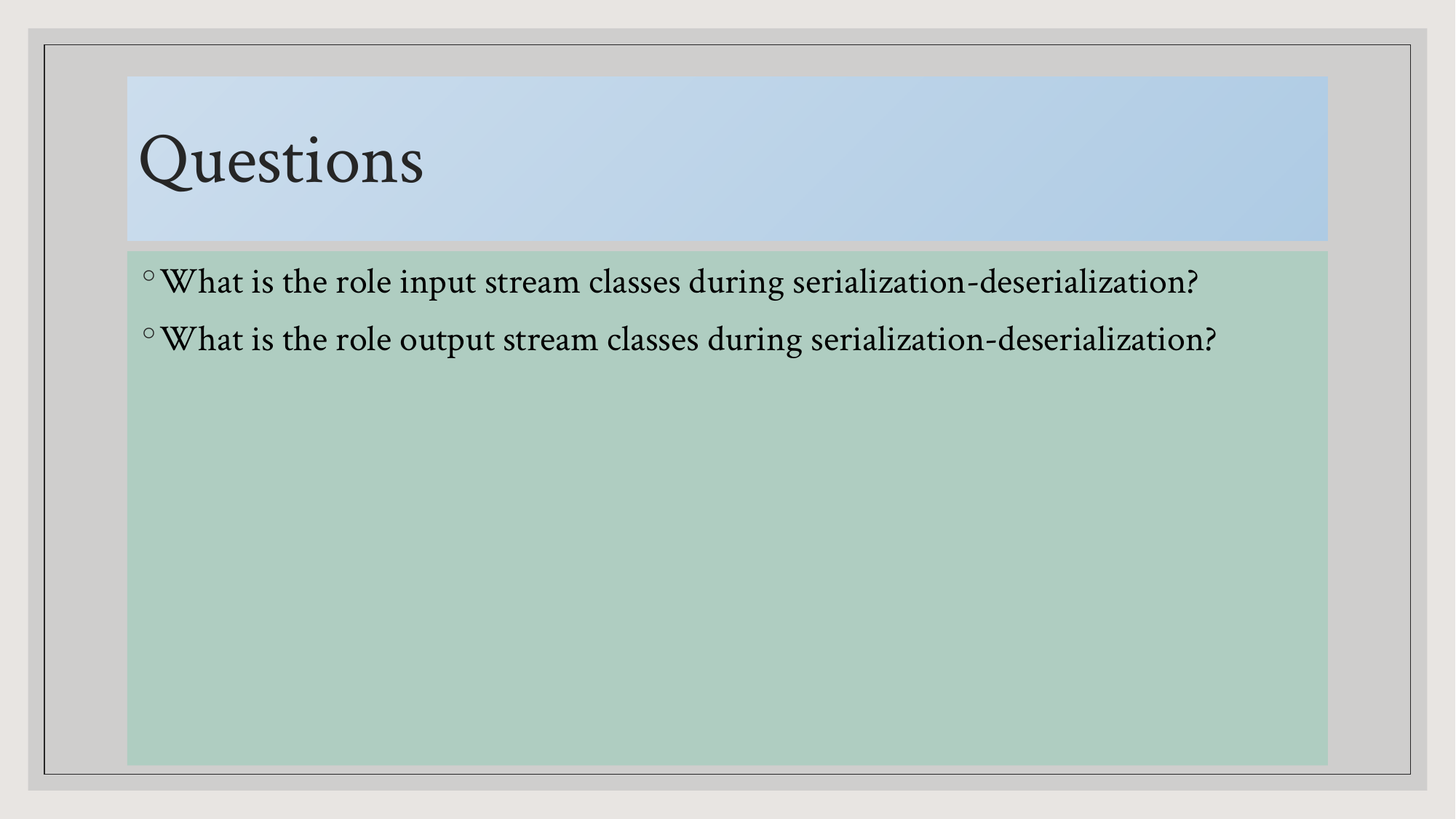

# Questions
What is the role input stream classes during serialization-deserialization?
What is the role output stream classes during serialization-deserialization?